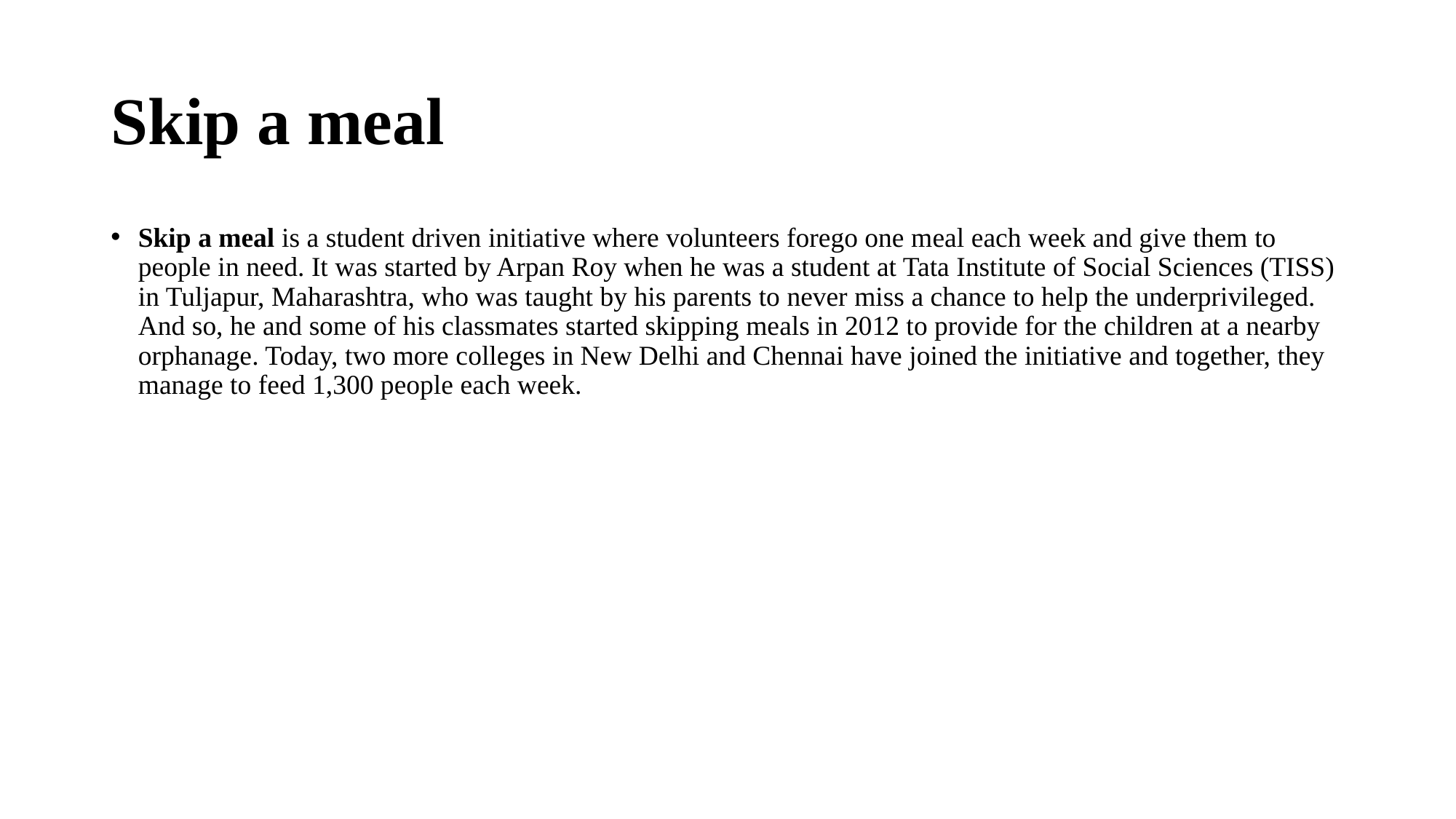

# Skip a meal
Skip a meal is a student driven initiative where volunteers forego one meal each week and give them to people in need. It was started by Arpan Roy when he was a student at Tata Institute of Social Sciences (TISS) in Tuljapur, Maharashtra, who was taught by his parents to never miss a chance to help the underprivileged. And so, he and some of his classmates started skipping meals in 2012 to provide for the children at a nearby orphanage. Today, two more colleges in New Delhi and Chennai have joined the initiative and together, they manage to feed 1,300 people each week.